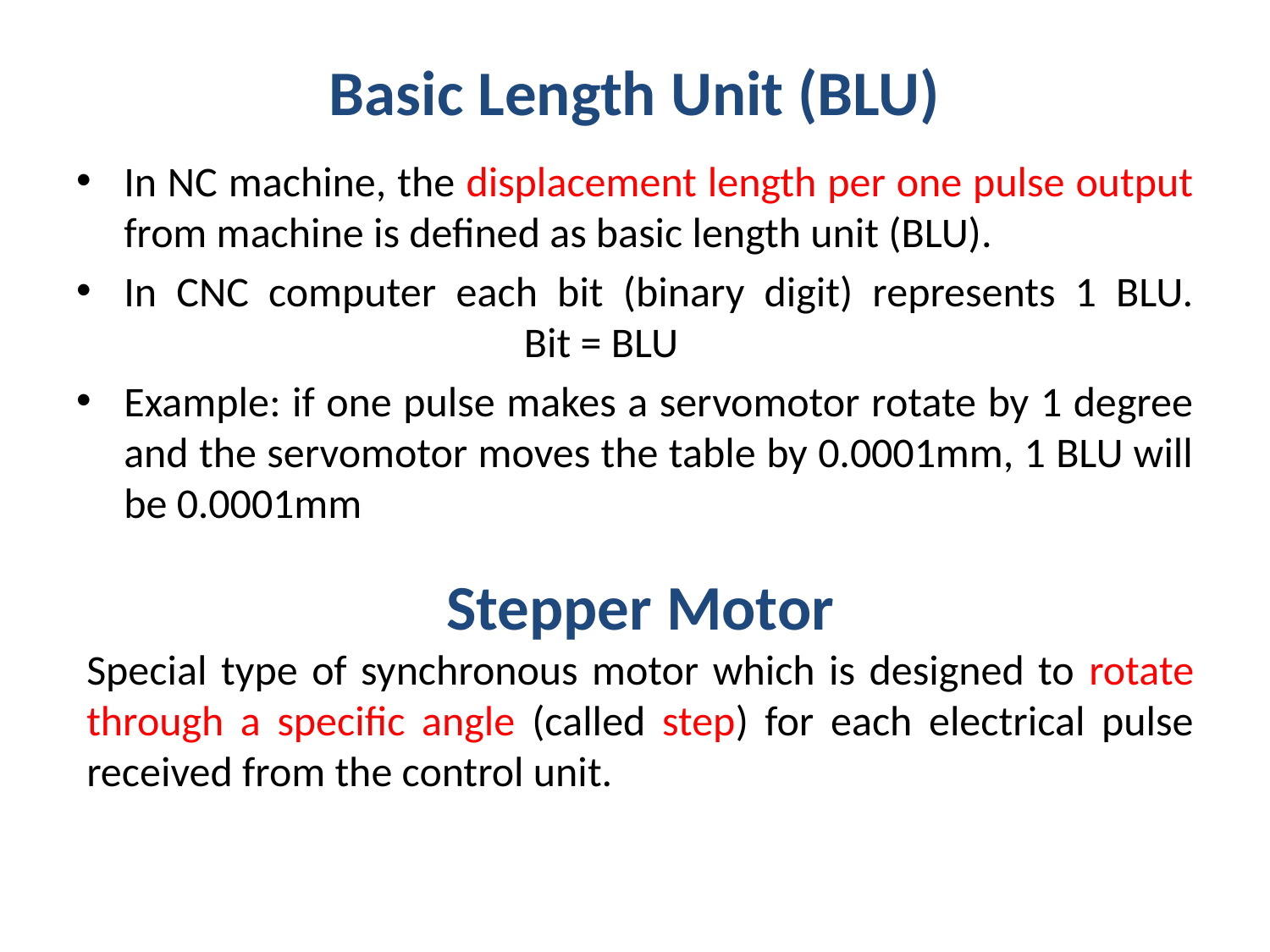

# Basic Length Unit (BLU)
In NC machine, the displacement length per one pulse output from machine is defined as basic length unit (BLU).
In CNC computer each bit (binary digit) represents 1 BLU.
                                          Bit = BLU
Example: if one pulse makes a servomotor rotate by 1 degree and the servomotor moves the table by 0.0001mm, 1 BLU will be 0.0001mm
Stepper Motor
Special type of synchronous motor which is designed to rotate through a specific angle (called step) for each electrical pulse received from the control unit.